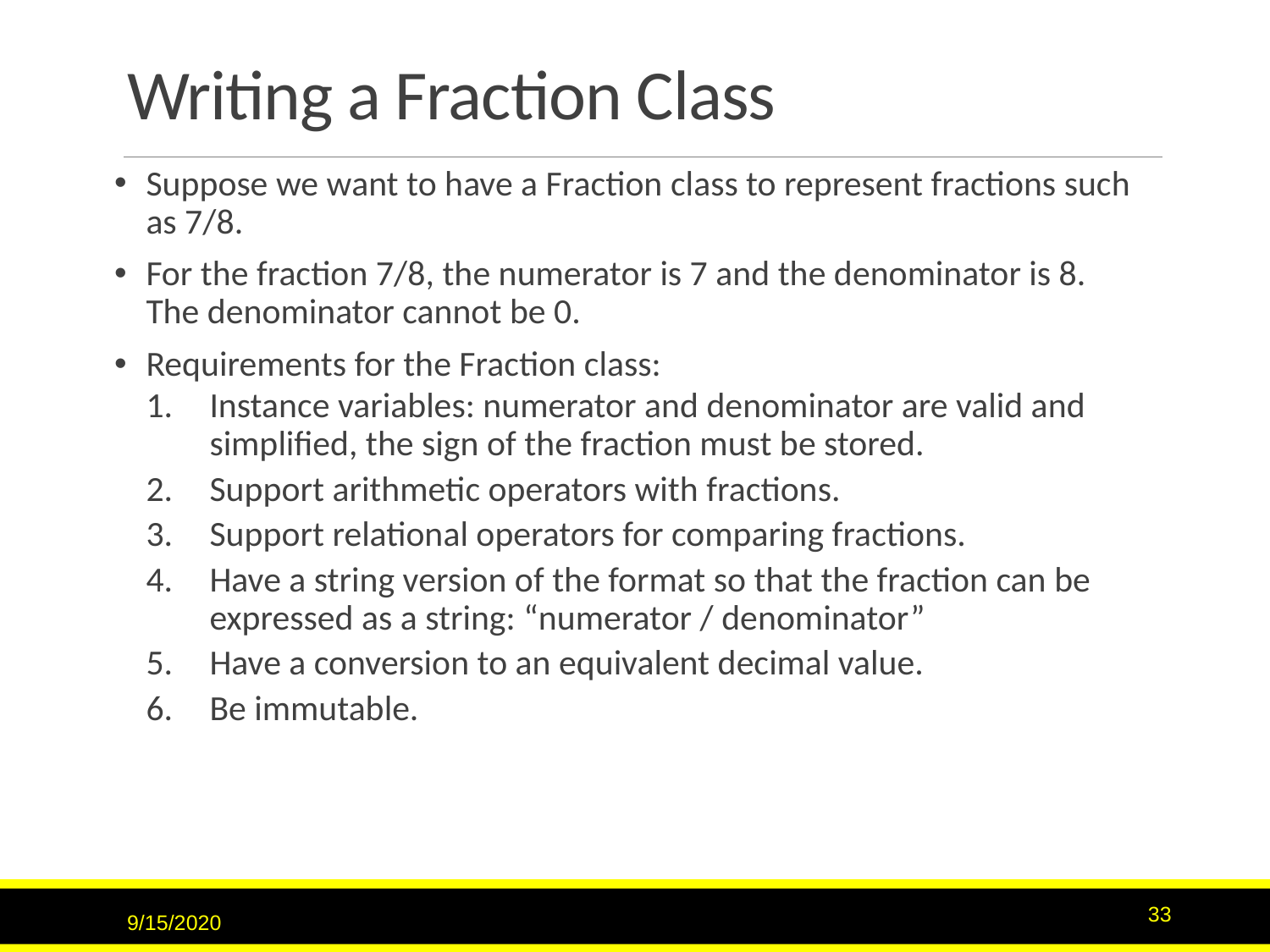

# Writing a Fraction Class
Suppose we want to have a Fraction class to represent fractions such as 7/8.
For the fraction 7/8, the numerator is 7 and the denominator is 8.
The denominator cannot be 0.
Requirements for the Fraction class:
Instance variables: numerator and denominator are valid and simplified, the sign of the fraction must be stored.
Support arithmetic operators with fractions.
Support relational operators for comparing fractions.
Have a string version of the format so that the fraction can be expressed as a string: “numerator / denominator”
Have a conversion to an equivalent decimal value.
Be immutable.

9/15/2020